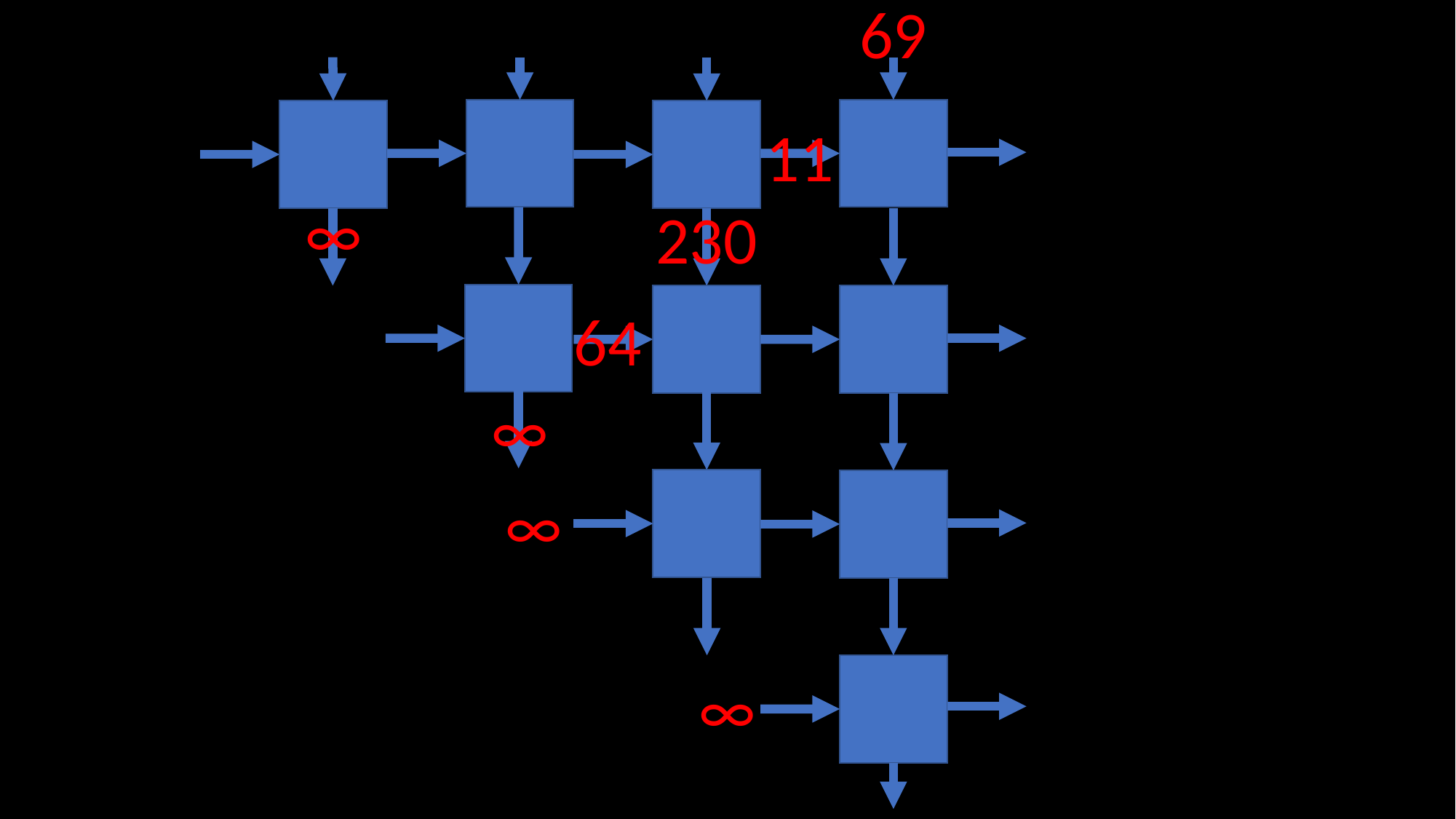

69

11
∞
230

64
∞

∞

∞